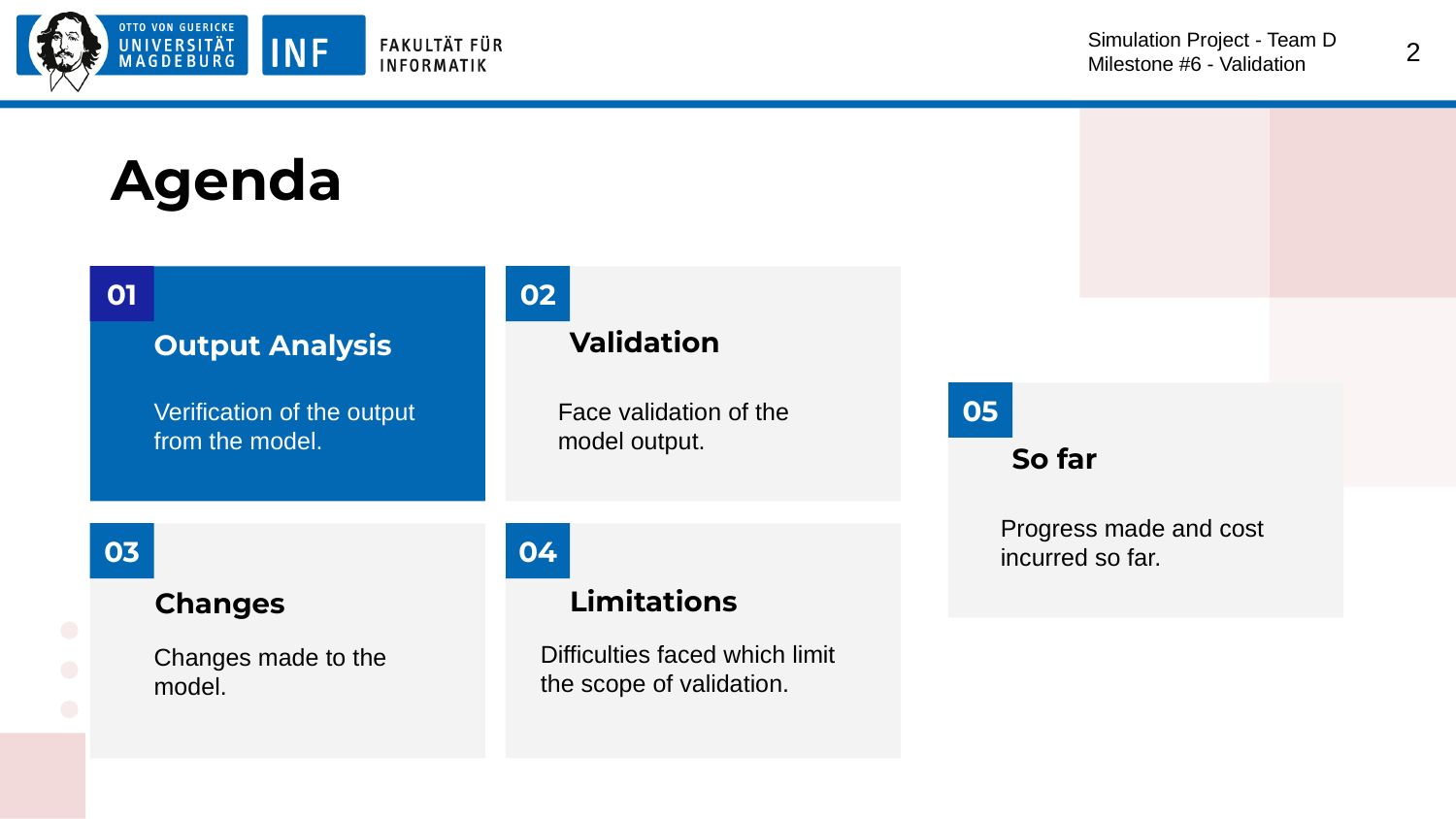

Simulation Project - Team D
Milestone #6 - Validation
2
# Agenda
01
02

Validation
Output Analysis
Face validation of the model output.
05
Verification of the output from the model.

So far
Progress made and cost incurred so far.
03
04

Limitations
Changes
Difficulties faced which limit the scope of validation.
Changes made to the model.